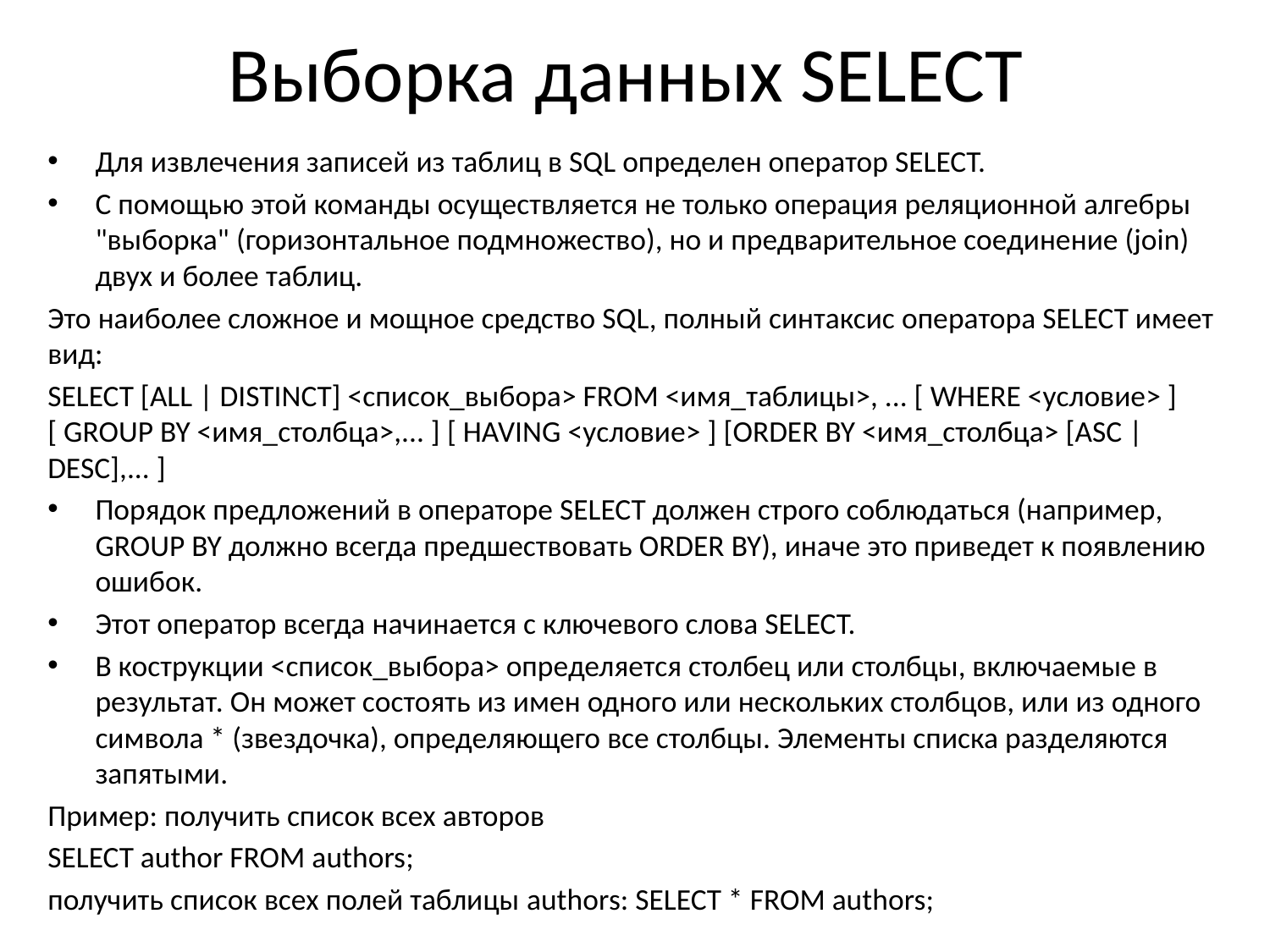

# Выборка данных SELECT
Для извлечения записей из таблиц в SQL определен оператор SELECT.
С помощью этой команды осуществляется не только операция реляционной алгебры "выборка" (горизонтальное подмножество), но и предварительное соединение (join) двух и более таблиц.
Это наиболее сложное и мощное средство SQL, полный синтаксис оператора SELECT имеет вид:
SELECT [ALL | DISTINCT] <список_выбора> FROM <имя_таблицы>, ... [ WHERE <условие> ] [ GROUP BY <имя_столбца>,... ] [ HAVING <условие> ] [ORDER BY <имя_столбца> [ASC | DESC],... ]
Порядок предложений в операторе SELECT должен строго соблюдаться (например, GROUP BY должно всегда предшествовать ORDER BY), иначе это приведет к появлению ошибок.
Этот оператор всегда начинается с ключевого слова SELECT.
В кострукции <список_выбора> определяется столбец или столбцы, включаемые в результат. Он может состоять из имен одного или нескольких столбцов, или из одного символа * (звездочка), определяющего все столбцы. Элементы списка разделяются запятыми.
Пример: получить список всех авторов
SELECT author FROM authors;
получить список всех полей таблицы authors: SELECT * FROM authors;